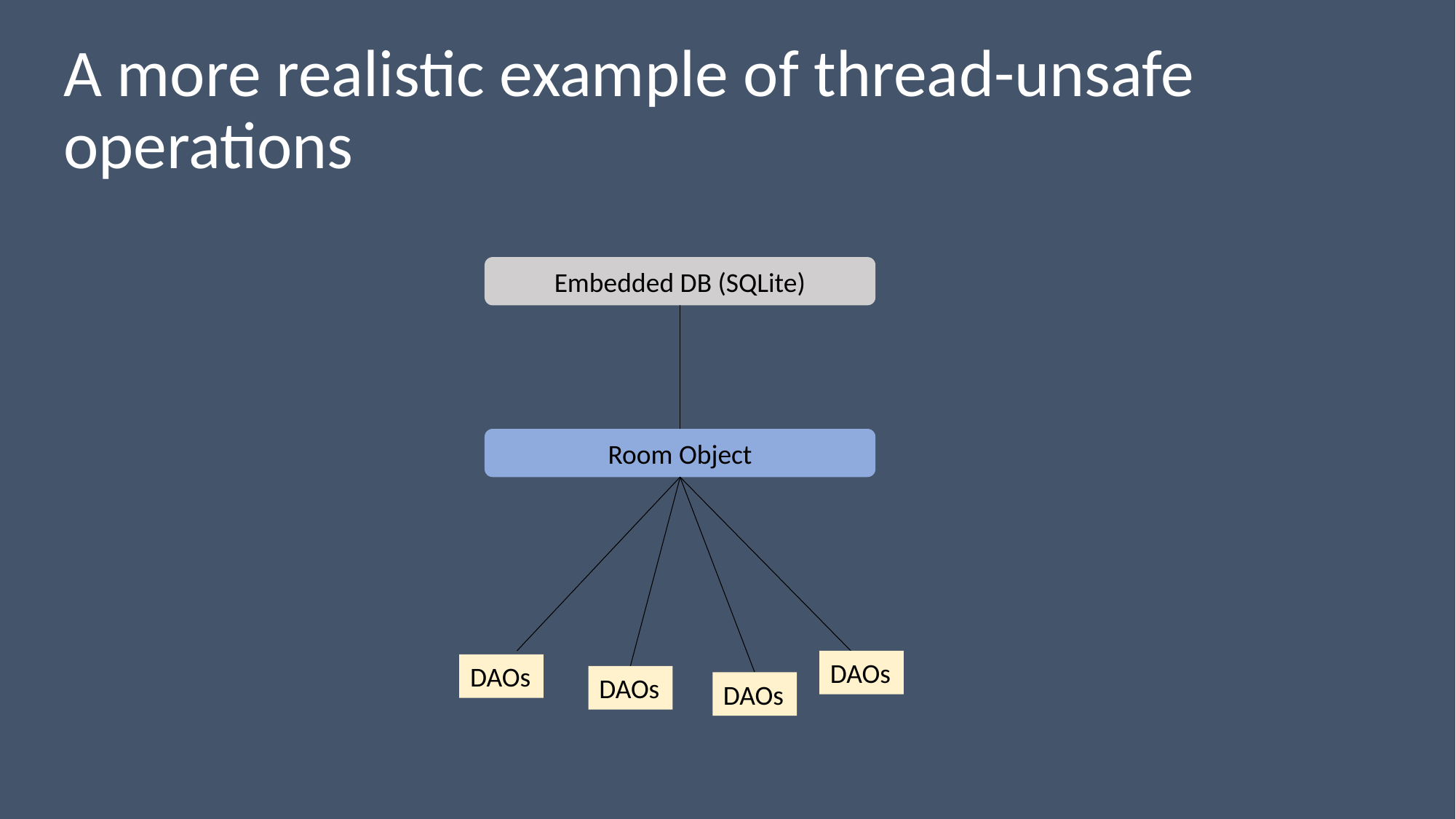

# A more realistic example of thread-unsafe operations
Embedded DB (SQLite)
Room Object
DAOs
DAOs
DAOs
DAOs